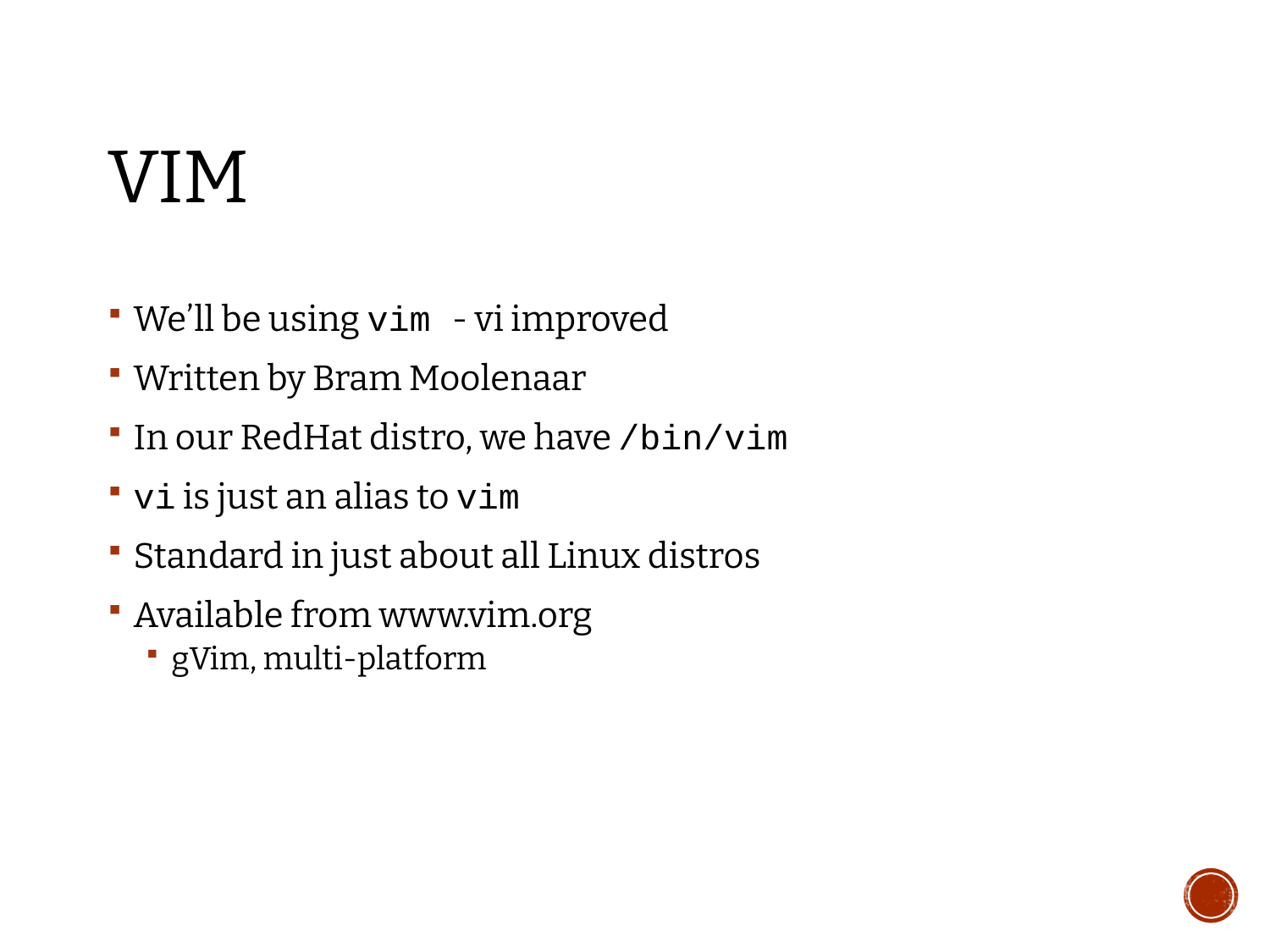

# vim
We’ll be using vim - vi improved
Written by Bram Moolenaar
In our RedHat distro, we have /bin/vim
vi is just an alias to vim
Standard in just about all Linux distros
Available from www.vim.org
gVim, multi-platform